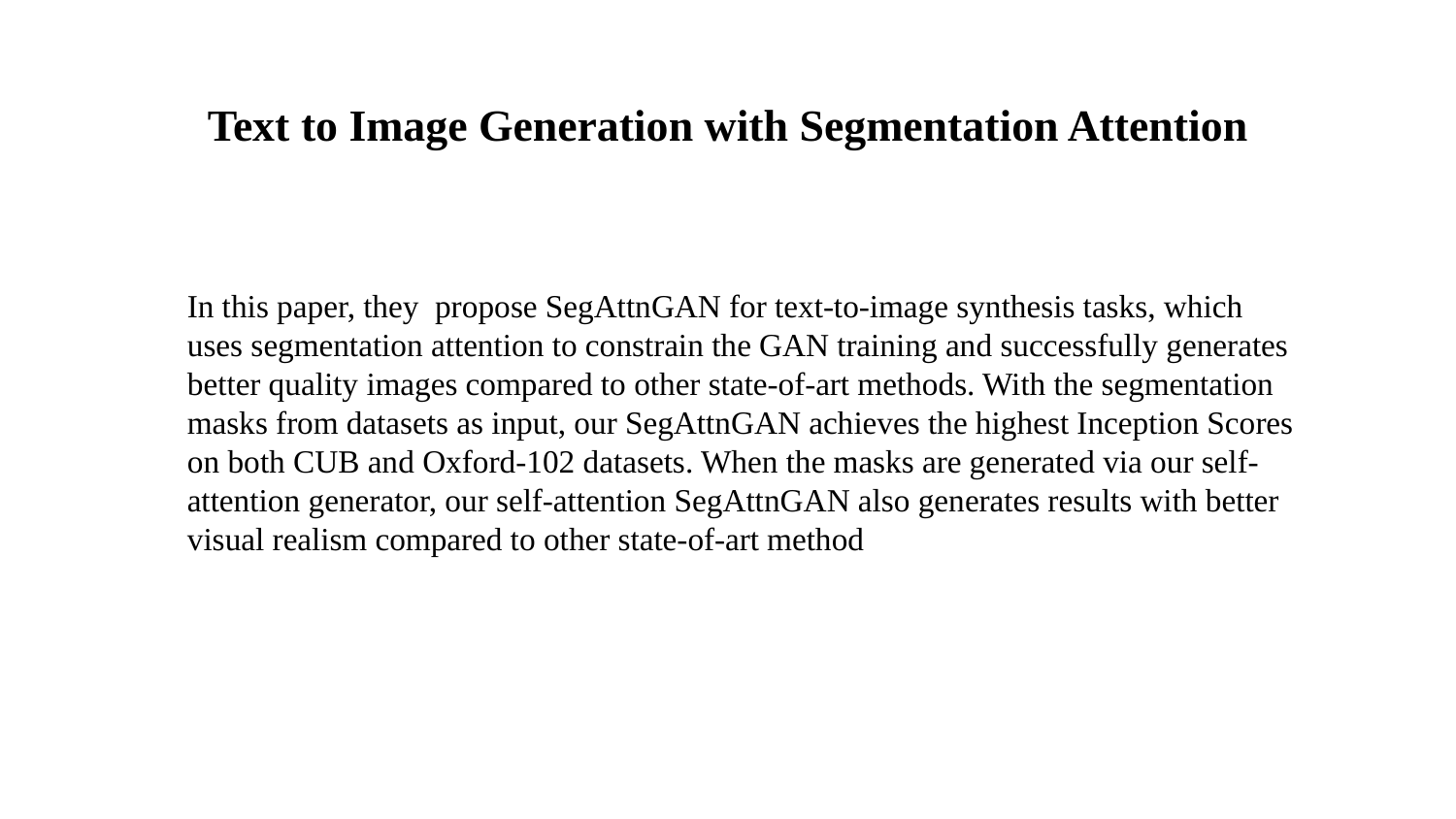

# Text to Image Generation with Segmentation Attention
In this paper, they  propose SegAttnGAN for text-to-image synthesis tasks, which uses segmentation attention to constrain the GAN training and successfully generates better quality images compared to other state-of-art methods. With the segmentation masks from datasets as input, our SegAttnGAN achieves the highest Inception Scores on both CUB and Oxford-102 datasets. When the masks are generated via our self-attention generator, our self-attention SegAttnGAN also generates results with better visual realism compared to other state-of-art method